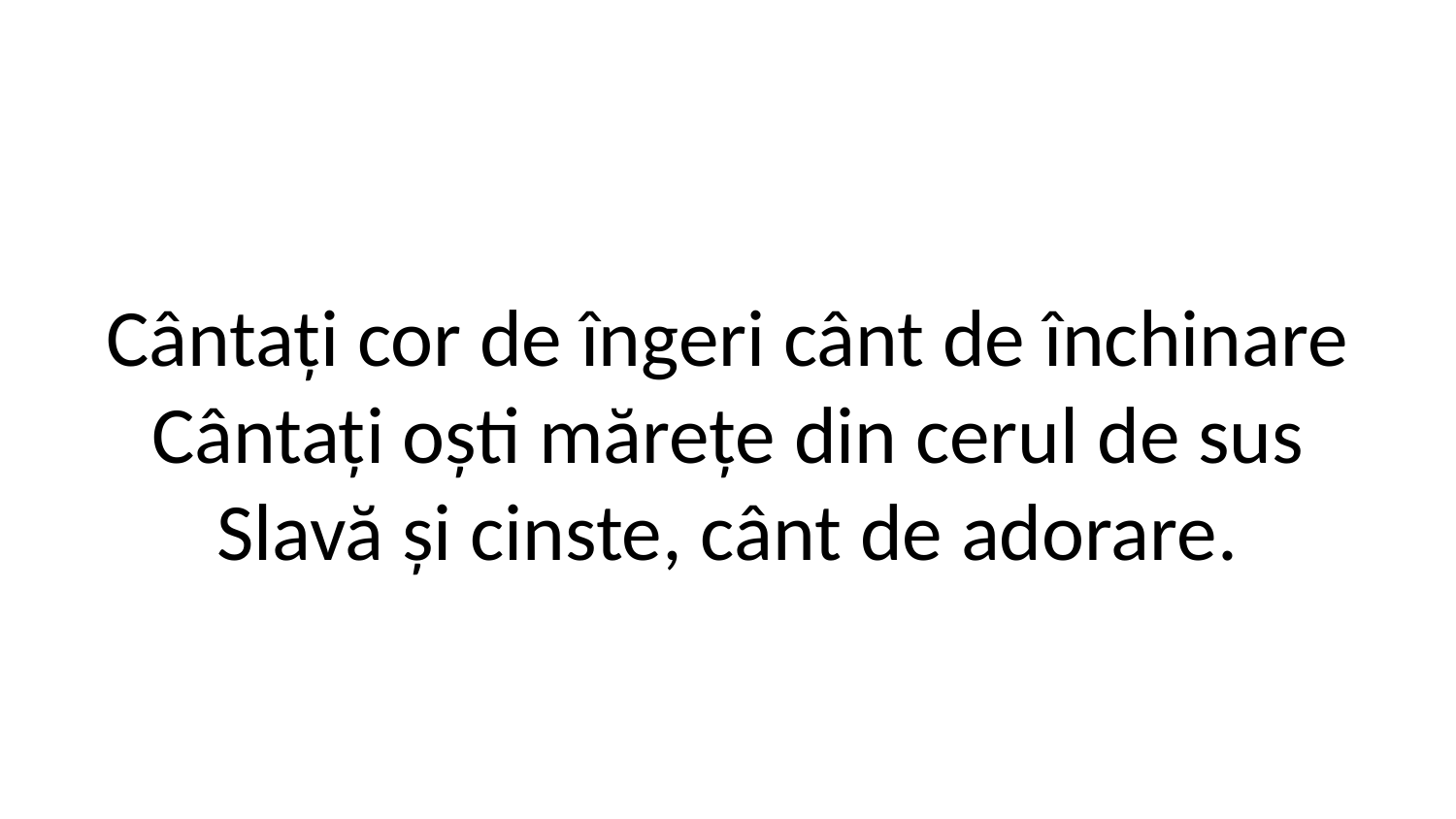

Cântați cor de îngeri cânt de închinare
Cântați oști mărețe din cerul de sus
Slavă și cinste, cânt de adorare.